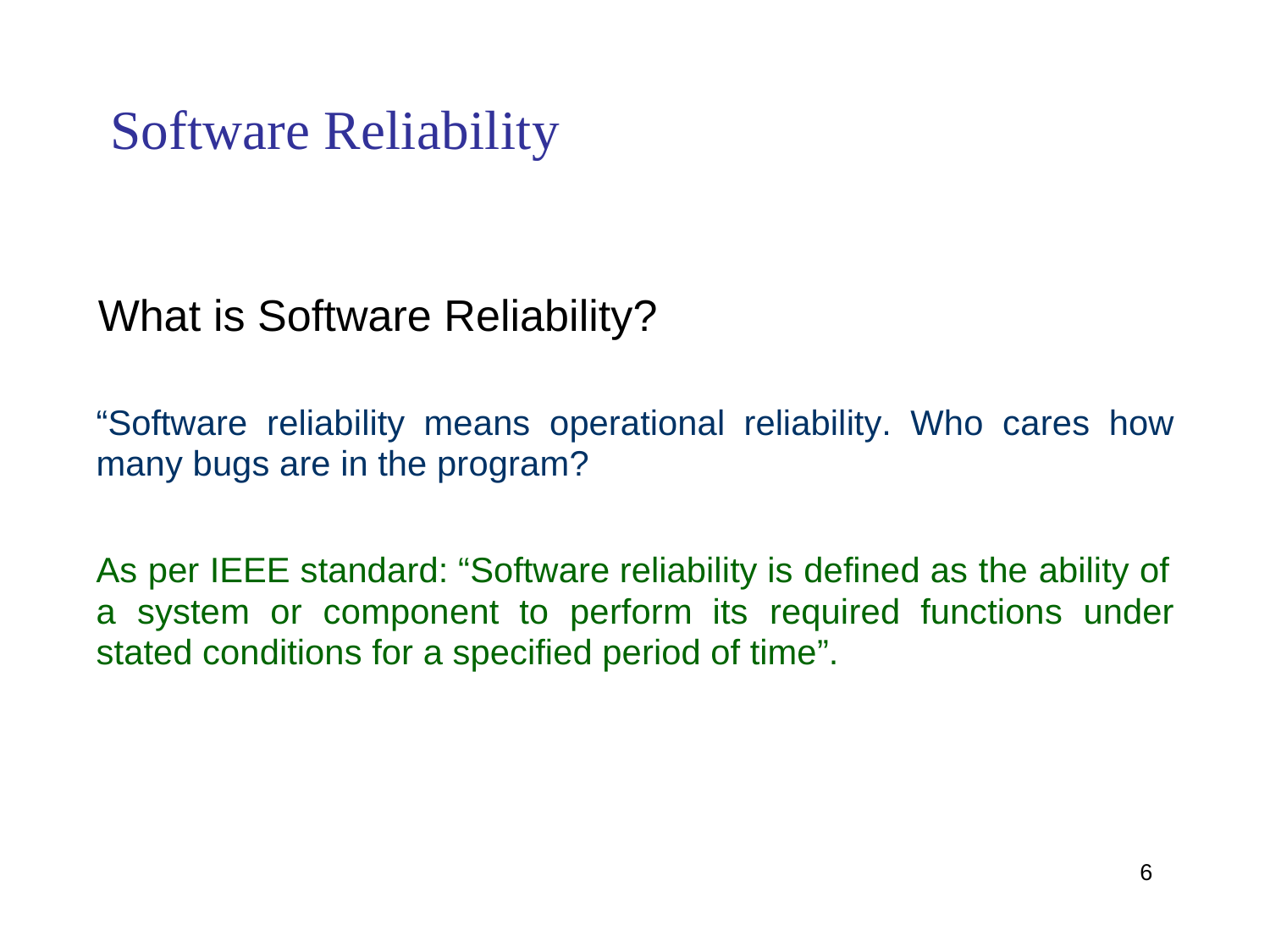

Software Reliability
What is Software Reliability?
“Software
reliability
means
operational
reliability.
Who
cares
how
many bugs are in the program?
As per IEEE standard: “Software reliability is defined as the ability of
a
system
or
component
to
perform  its
required
functions
under
stated conditions for a specified period of time”.
6